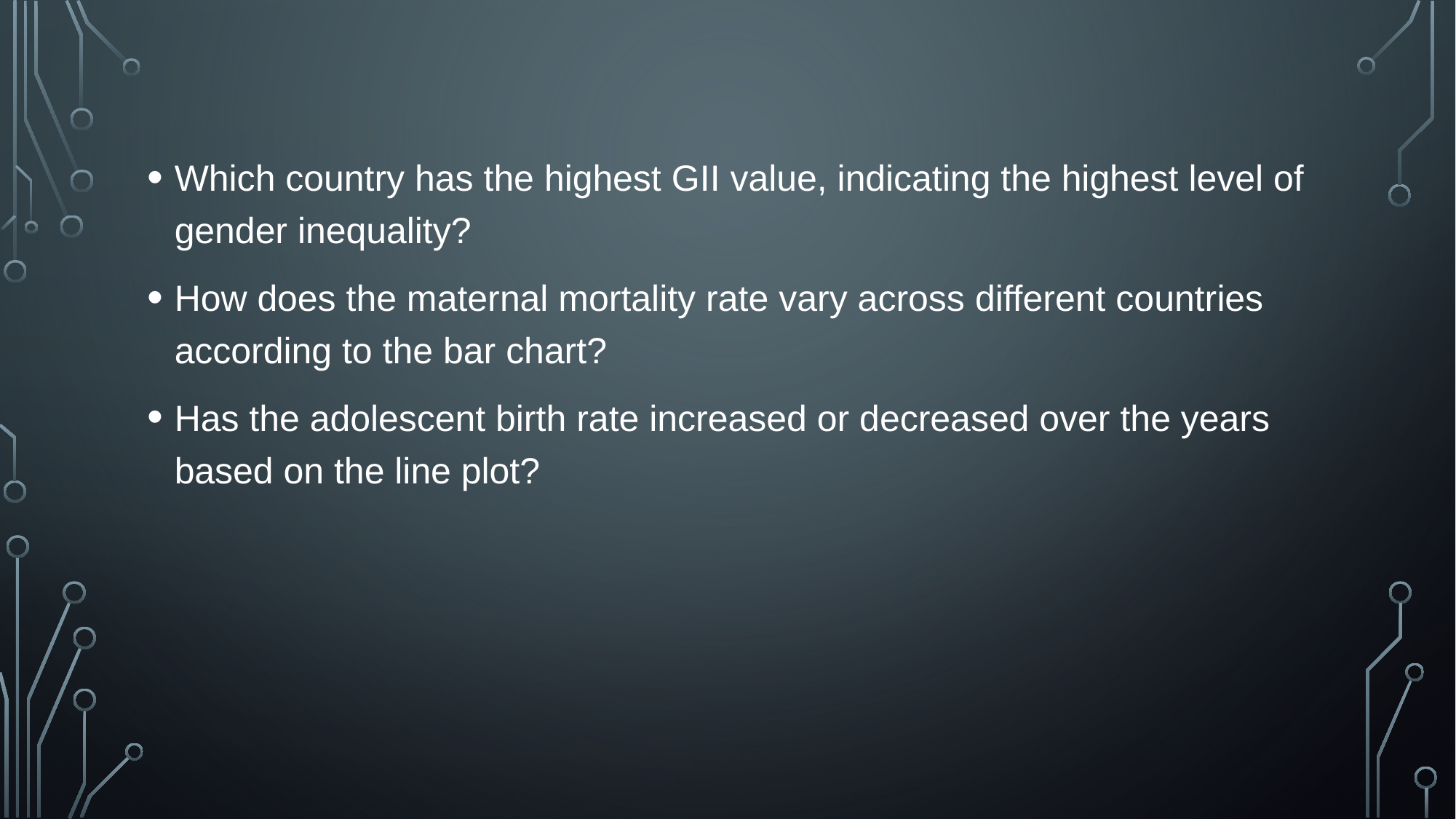

Which country has the highest GII value, indicating the highest level of gender inequality?
How does the maternal mortality rate vary across different countries according to the bar chart?
Has the adolescent birth rate increased or decreased over the years based on the line plot?